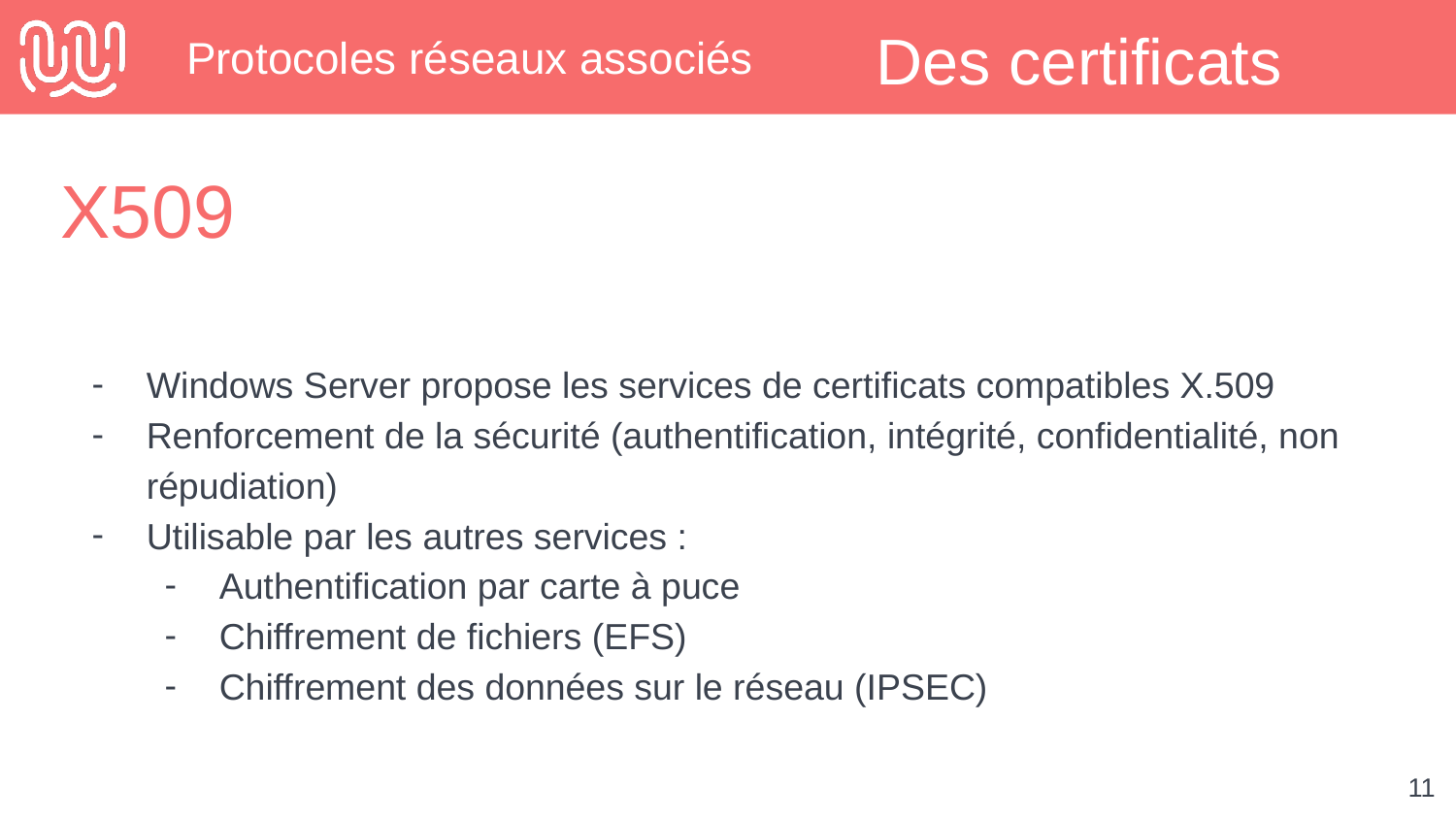

# Protocoles réseaux associés
Des certificats
X509
Windows Server propose les services de certificats compatibles X.509
Renforcement de la sécurité (authentification, intégrité, confidentialité, non répudiation)
Utilisable par les autres services :
Authentification par carte à puce
Chiffrement de fichiers (EFS)
Chiffrement des données sur le réseau (IPSEC)
11